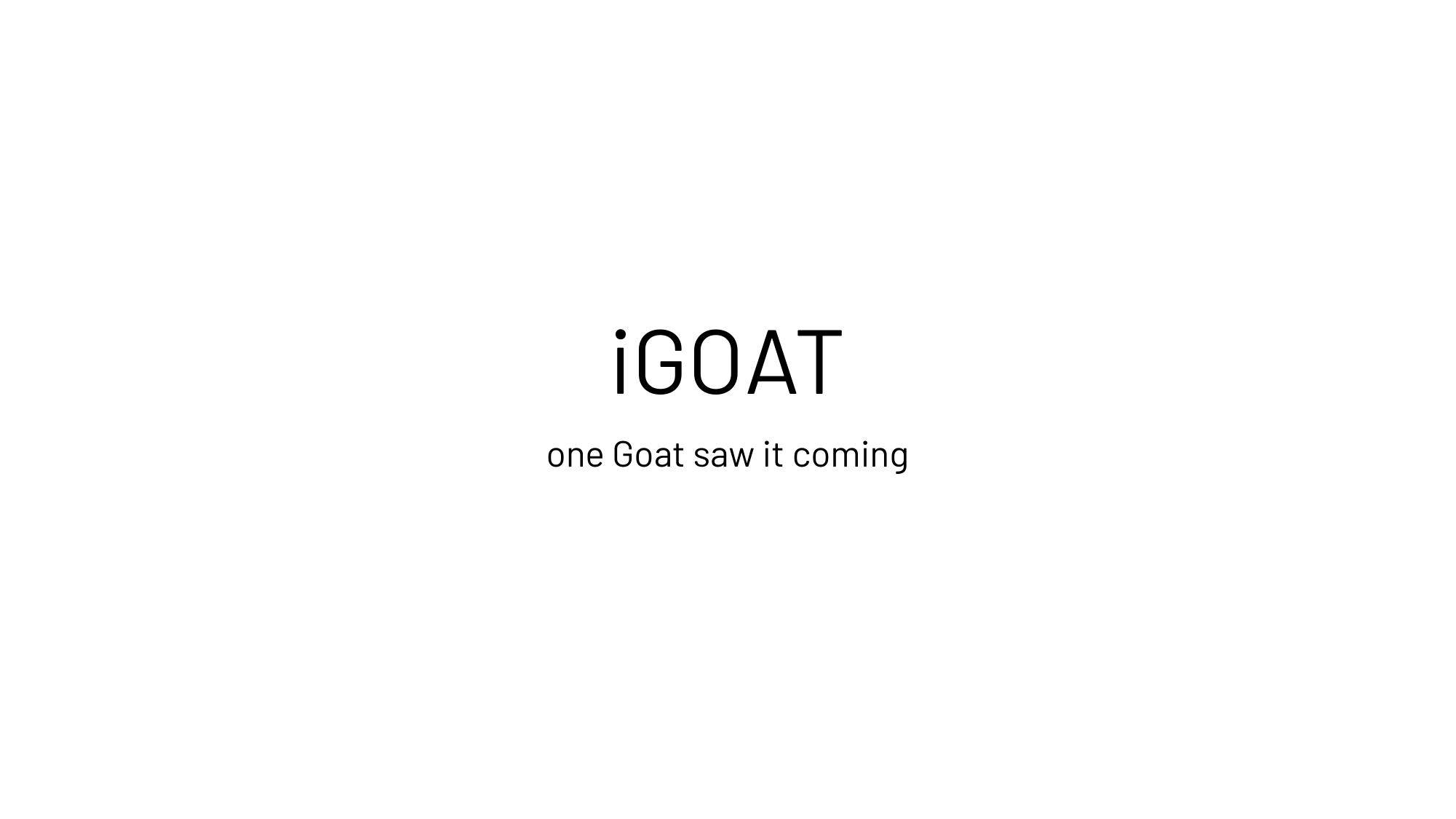

# iGOAT
one Goat saw it coming